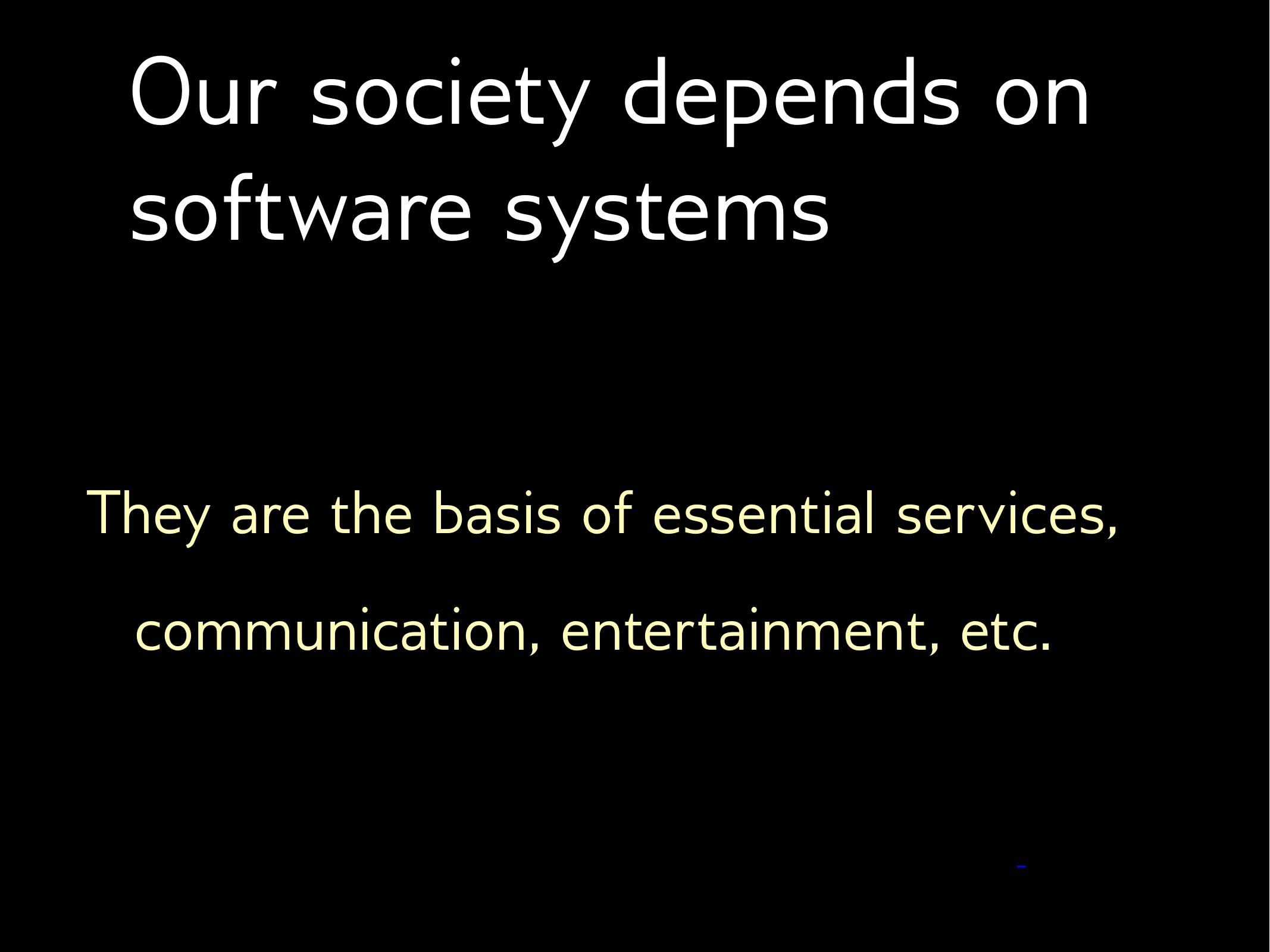

# Our society depends on software systems
They are the basis of essential services, communication, entertainment, etc.